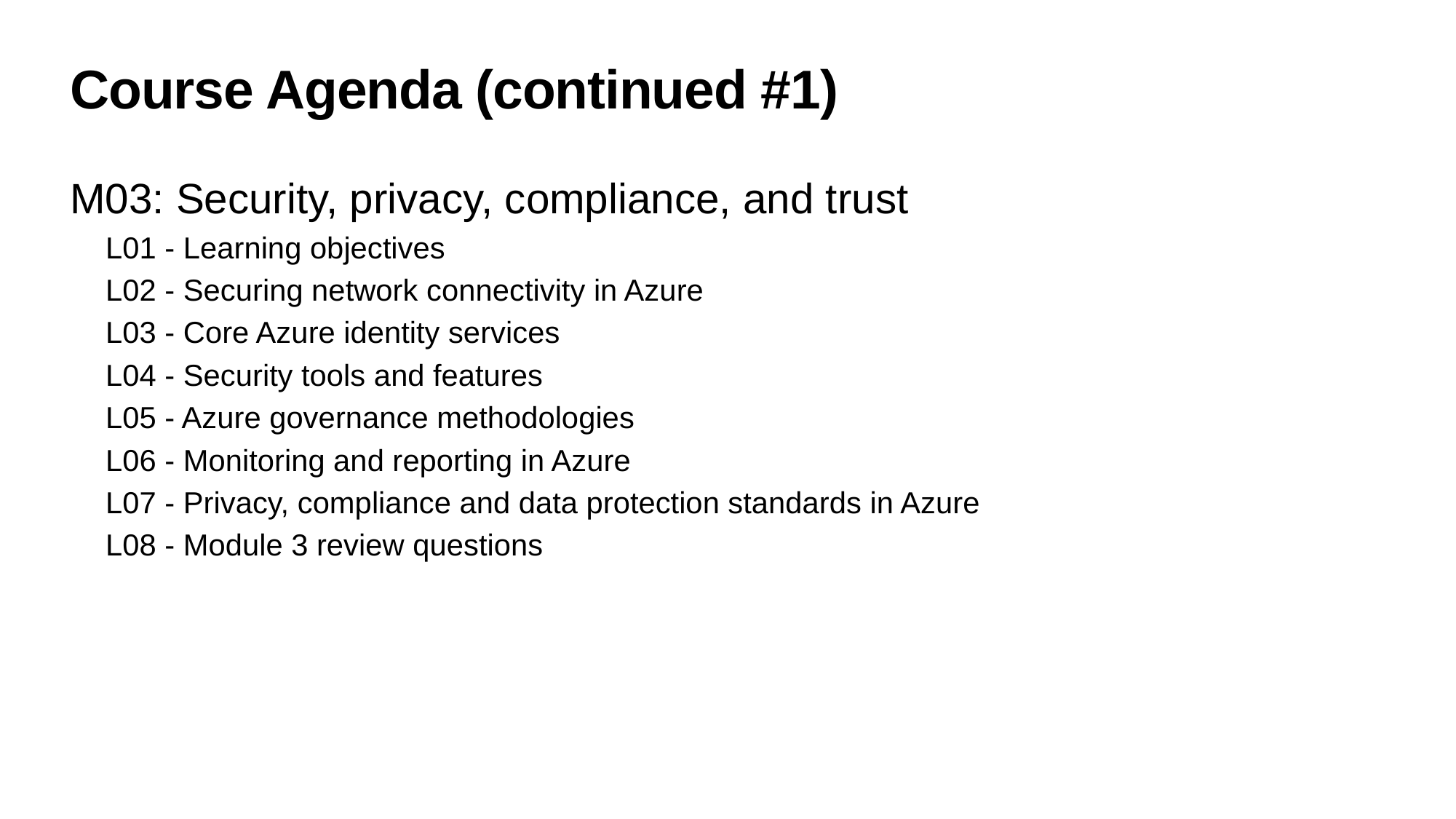

# Course Agenda (continued #1)
M03: Security, privacy, compliance, and trust
 L01 - Learning objectives
 L02 - Securing network connectivity in Azure
 L03 - Core Azure identity services
 L04 - Security tools and features
 L05 - Azure governance methodologies
 L06 - Monitoring and reporting in Azure
 L07 - Privacy, compliance and data protection standards in Azure
 L08 - Module 3 review questions